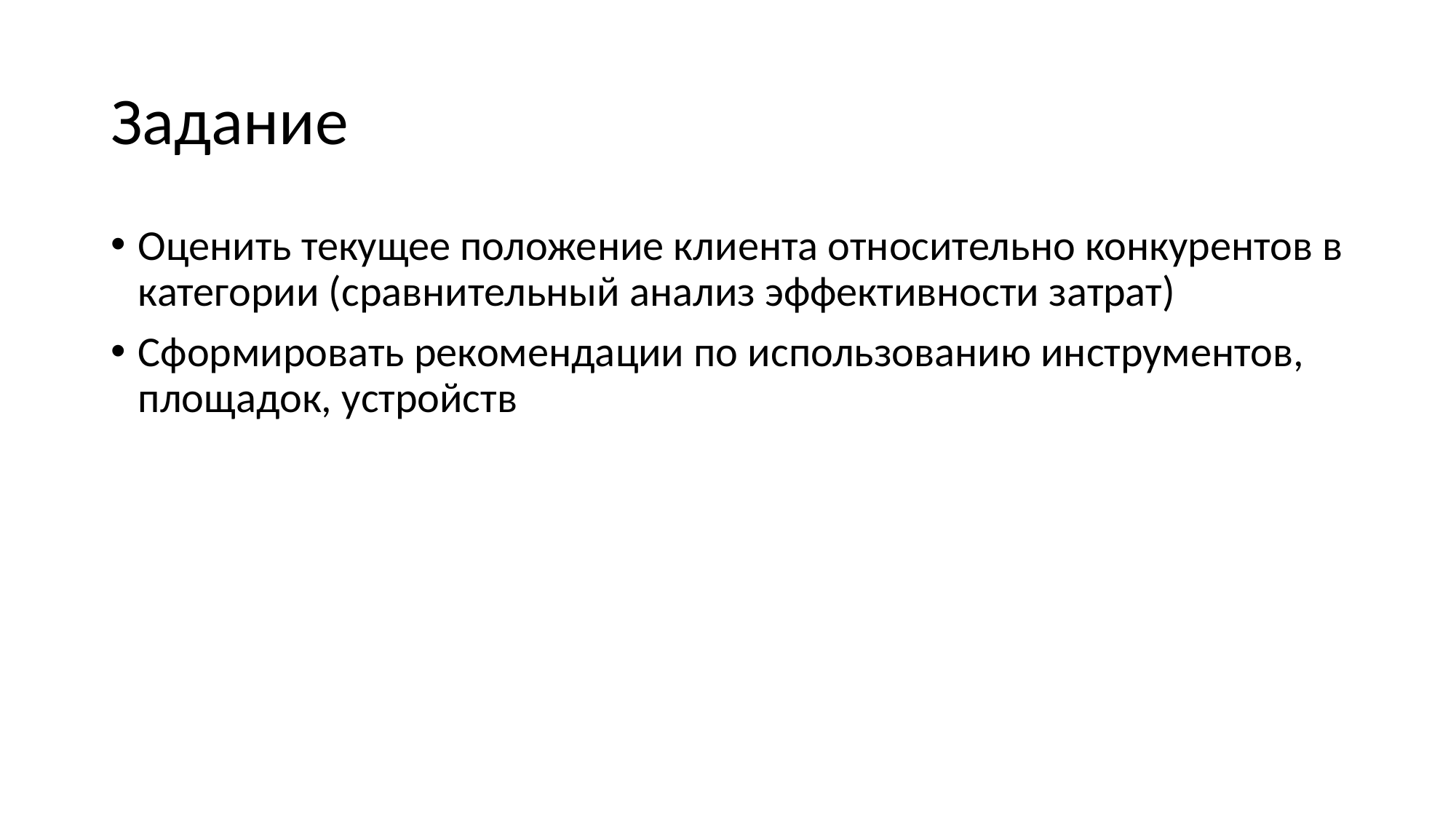

# Задание
Оценить текущее положение клиента относительно конкурентов в категории (сравнительный анализ эффективности затрат)
Сформировать рекомендации по использованию инструментов, площадок, устройств